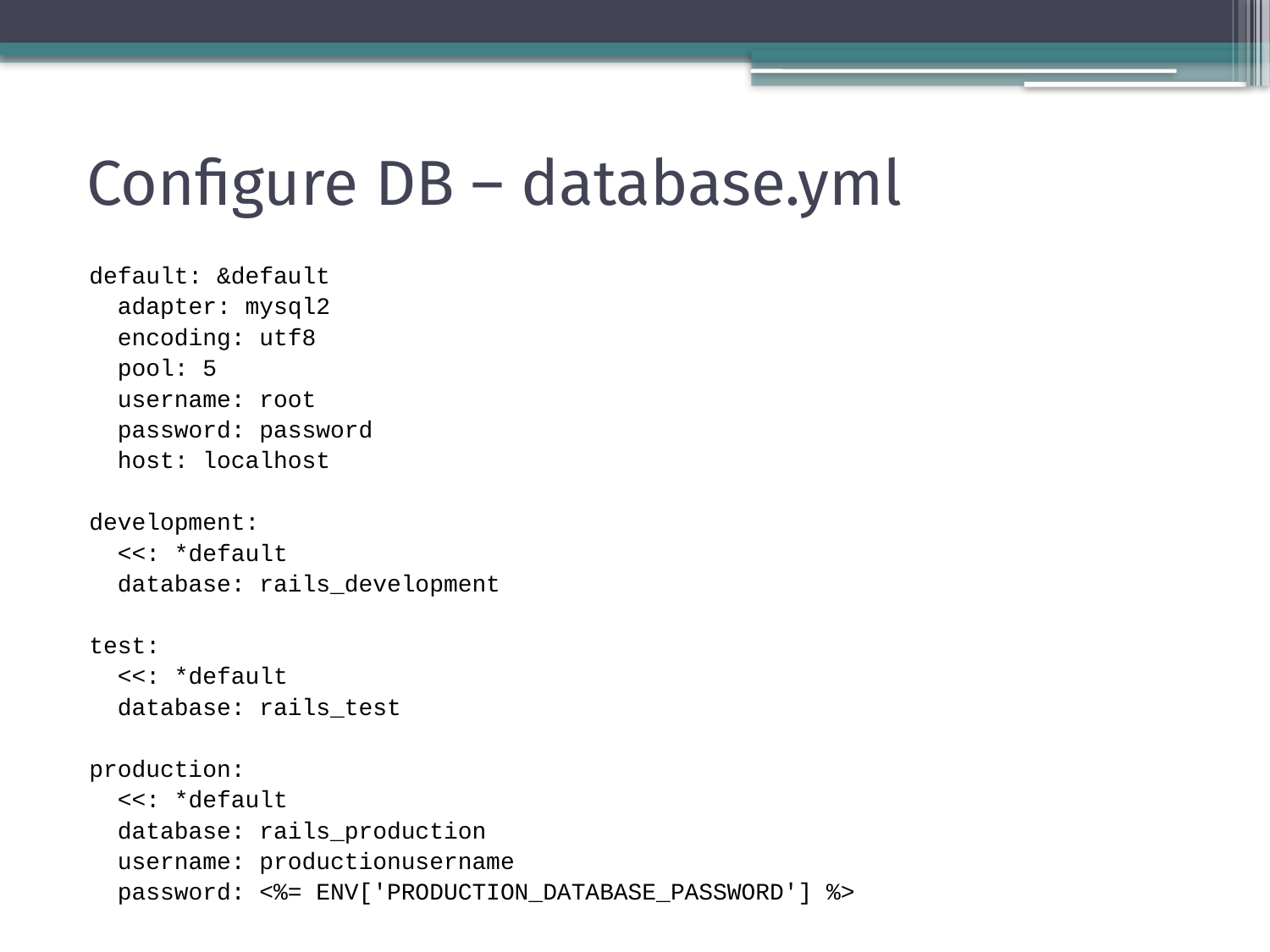

# Configure DB – database.yml
default: &default
  adapter: mysql2
  encoding: utf8
  pool: 5
  username: root
  password: password
  host: localhost

development:
  <<: *default
  database: rails_development

test:
  <<: *default
  database: rails_test

production:
  <<: *default
  database: rails_production
  username: productionusername
  password: <%= ENV['PRODUCTION_DATABASE_PASSWORD'] %>